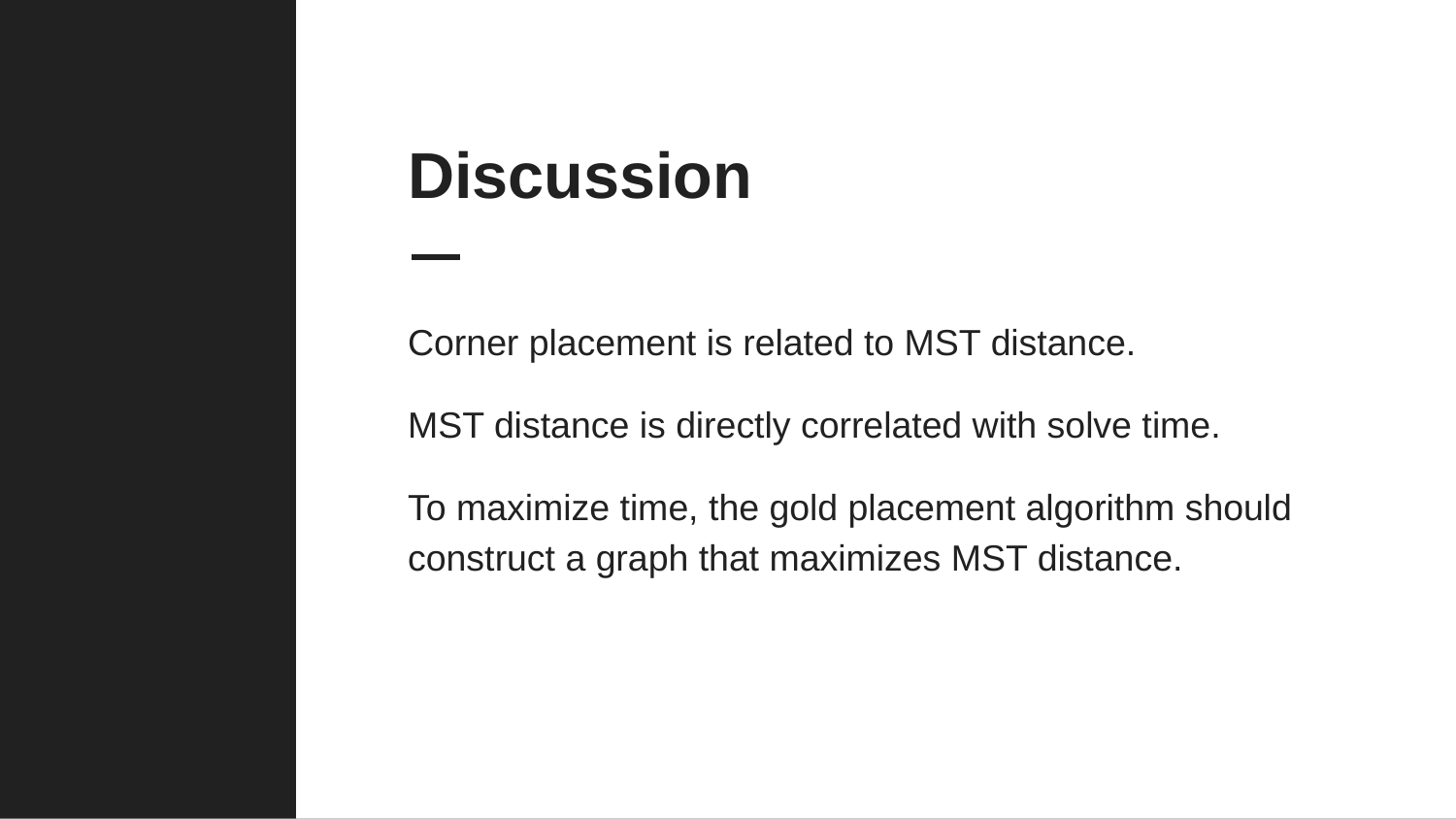

# Discussion
Corner placement is related to MST distance.
MST distance is directly correlated with solve time.
To maximize time, the gold placement algorithm should construct a graph that maximizes MST distance.